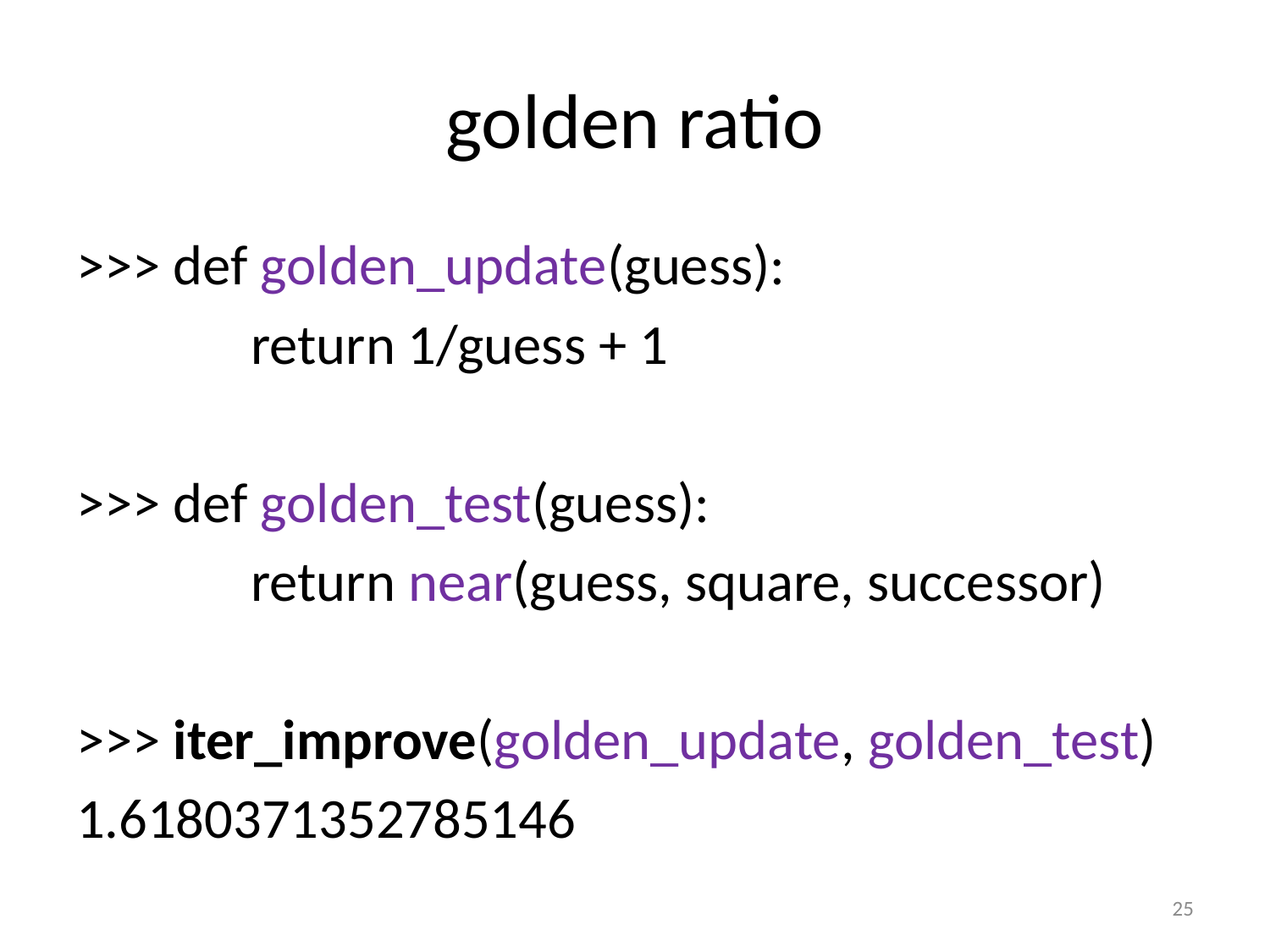

# golden ratio
>>> def golden_update(guess):
		return 1/guess + 1

>>> def golden_test(guess):
		return near(guess, square, successor)

>>> iter_improve(golden_update, golden_test)
1.6180371352785146
25